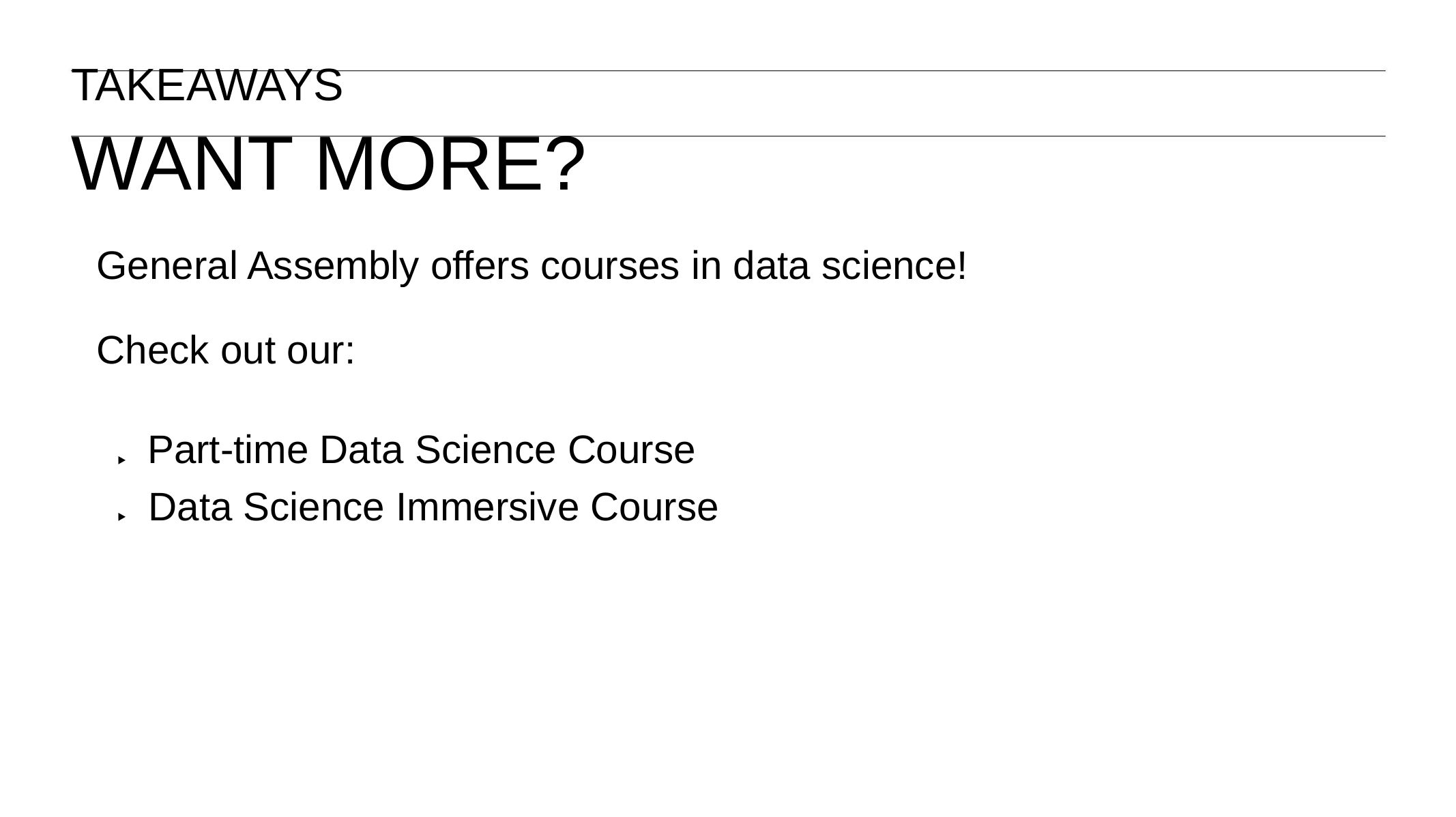

TAKEAWAYS
WANT MORE?
General Assembly offers courses in data science!
Check out our:
Part-time Data Science Course
‣
Data Science Immersive Course
‣